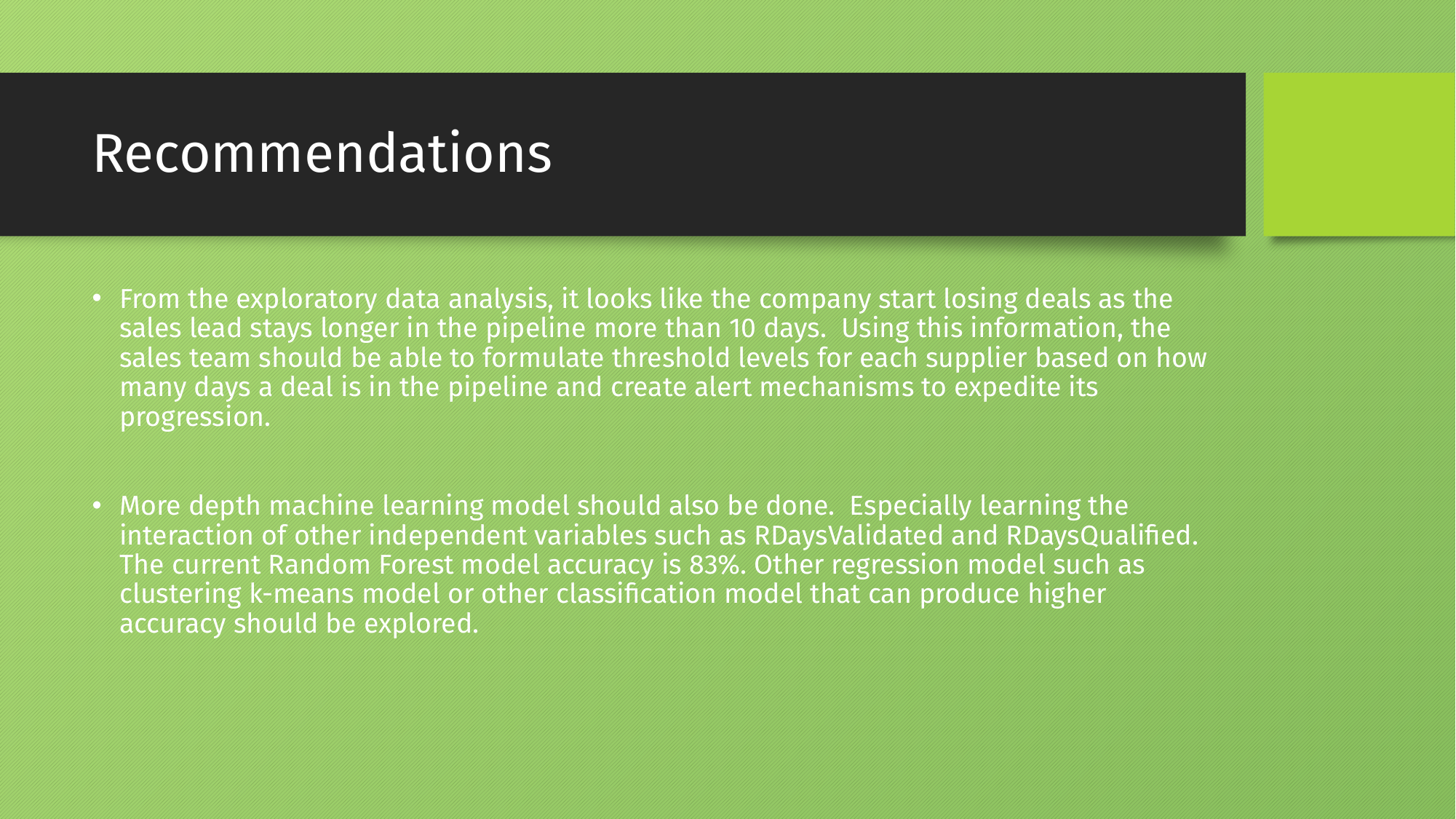

# Recommendations
From the exploratory data analysis, it looks like the company start losing deals as the sales lead stays longer in the pipeline more than 10 days.  Using this information, the sales team should be able to formulate threshold levels for each supplier based on how many days a deal is in the pipeline and create alert mechanisms to expedite its progression.

More depth machine learning model should also be done.  Especially learning the interaction of other independent variables such as RDaysValidated and RDaysQualified. The current Random Forest model accuracy is 83%. Other regression model such as clustering k-means model or other classification model that can produce higher accuracy should be explored.